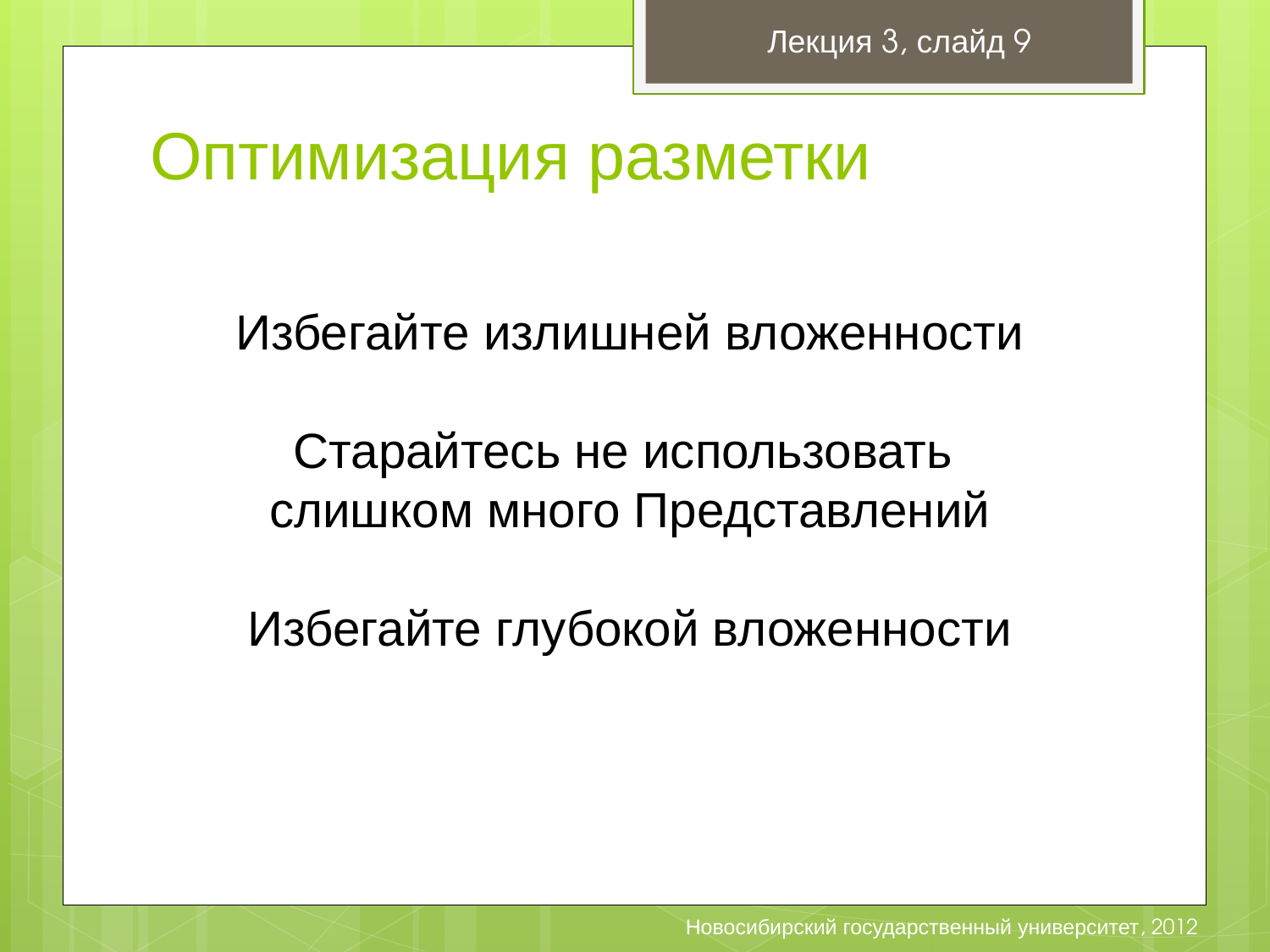

Лекция 3, слайд 9
# Оптимизация разметки
Избегайте излишней вложенности

Старайтесь не использовать
слишком много Представлений

Избегайте глубокой вложенности
Новосибирский государственный университет, 2012